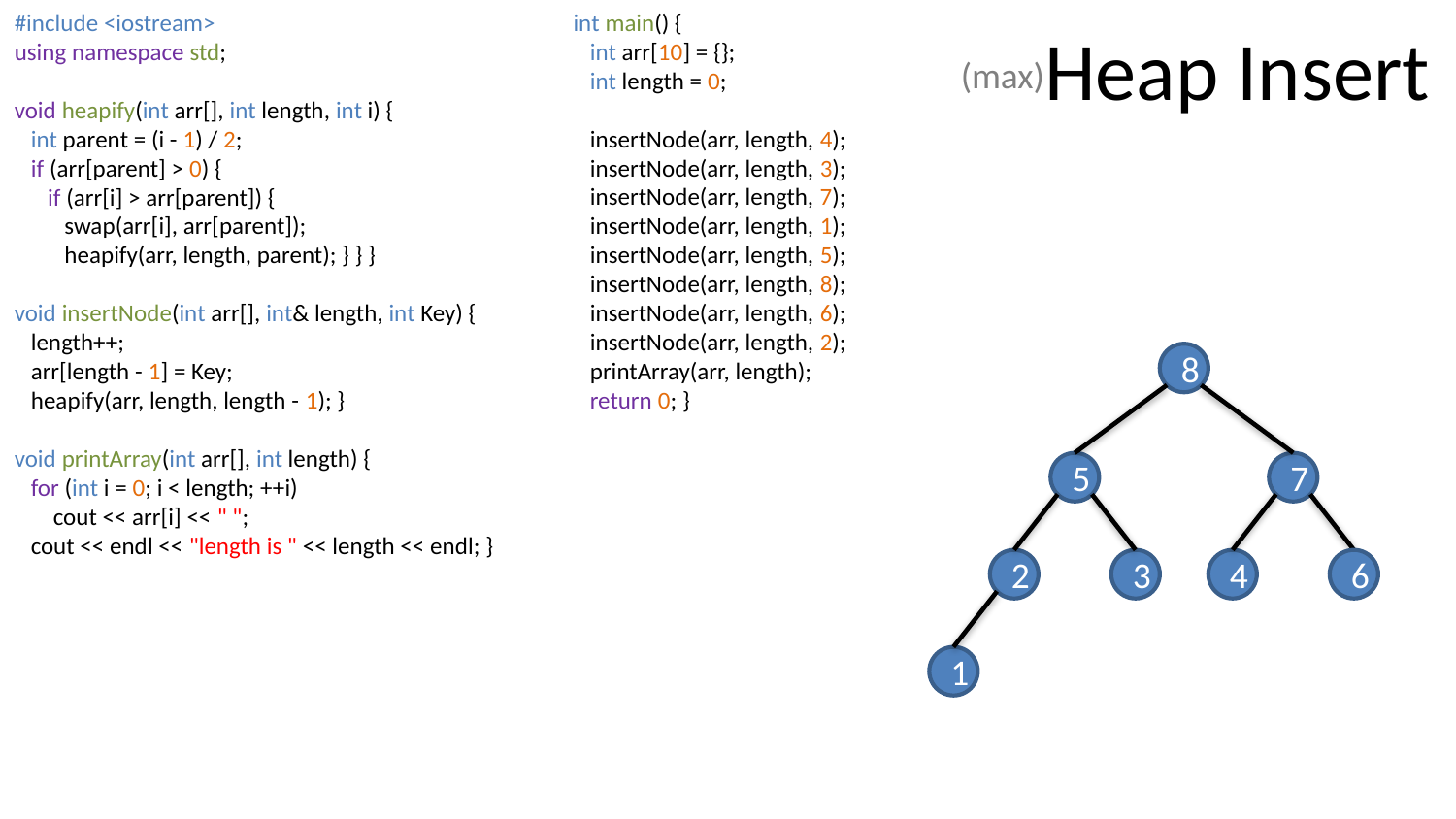

#include <iostream>
using namespace std;

void heapify(int arr[], int length, int i) {
   int parent = (i - 1) / 2;
   if (arr[parent] > 0) {
      if (arr[i] > arr[parent]) {
         swap(arr[i], arr[parent]);
         heapify(arr, length, parent); } } }

void insertNode(int arr[], int& length, int Key) {
   length++;
   arr[length - 1] = Key;
   heapify(arr, length, length - 1); }

void printArray(int arr[], int length) {
   for (int i = 0; i < length; ++i)
       cout << arr[i] << " ";
   cout << endl << "length is " << length << endl; }
int main() {
   int arr[10] = {};
   int length = 0;

   insertNode(arr, length, 4);
   insertNode(arr, length, 3);
   insertNode(arr, length, 7);
   insertNode(arr, length, 1);
   insertNode(arr, length, 5);
   insertNode(arr, length, 8);
   insertNode(arr, length, 6);
   insertNode(arr, length, 2);
   printArray(arr, length);
   return 0; }
# Heap Insert
(max)
8
5
7
2
3
4
6
1